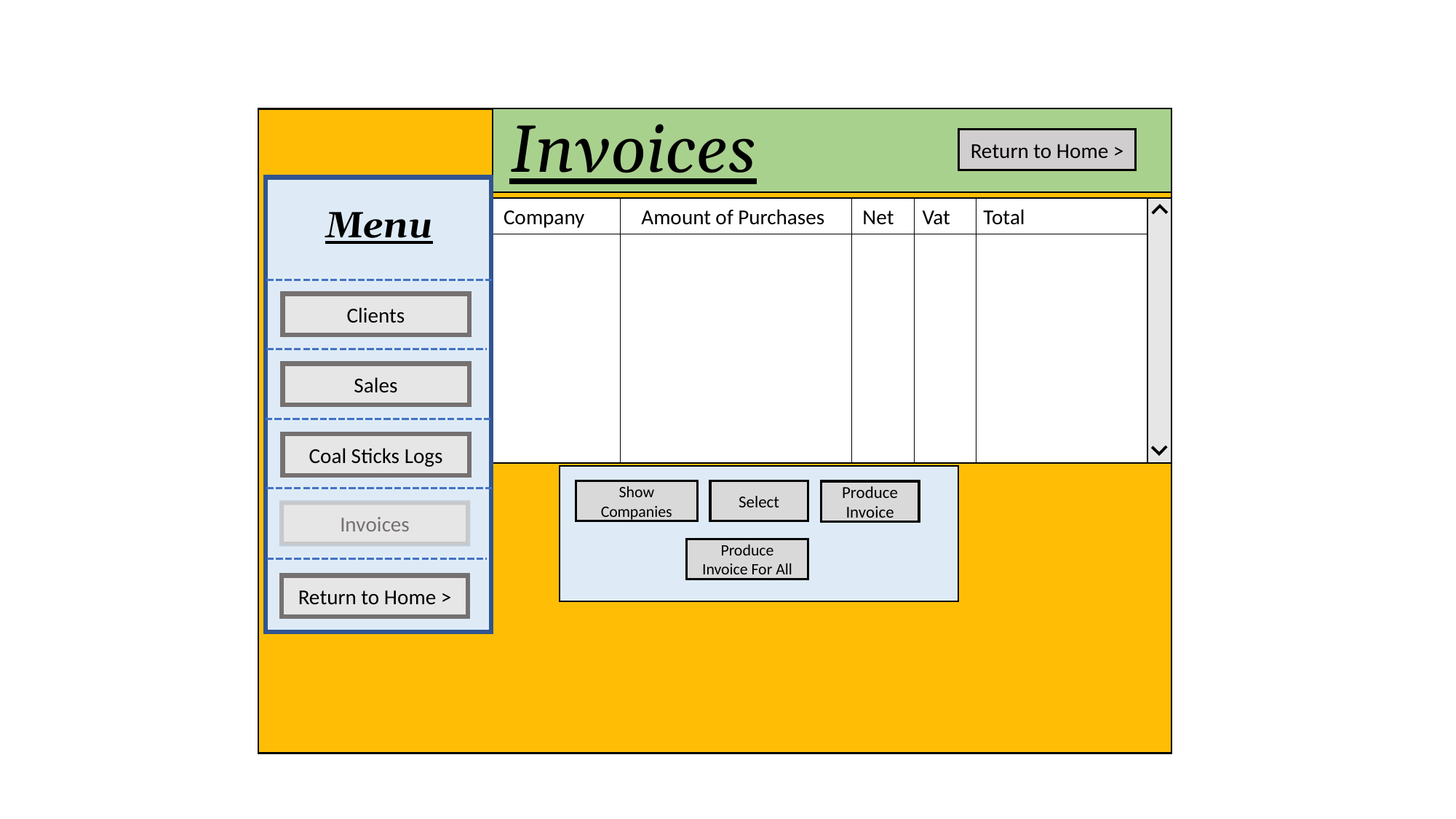

Invoices

Return to Home >

Menu
Clients
Sales
Coal Sticks Logs
Invoices
Return to Home >

Company            Amount of Purchases        Net      Vat       Total

Show Companies
Select
Produce Invoice
Produce Invoice For All